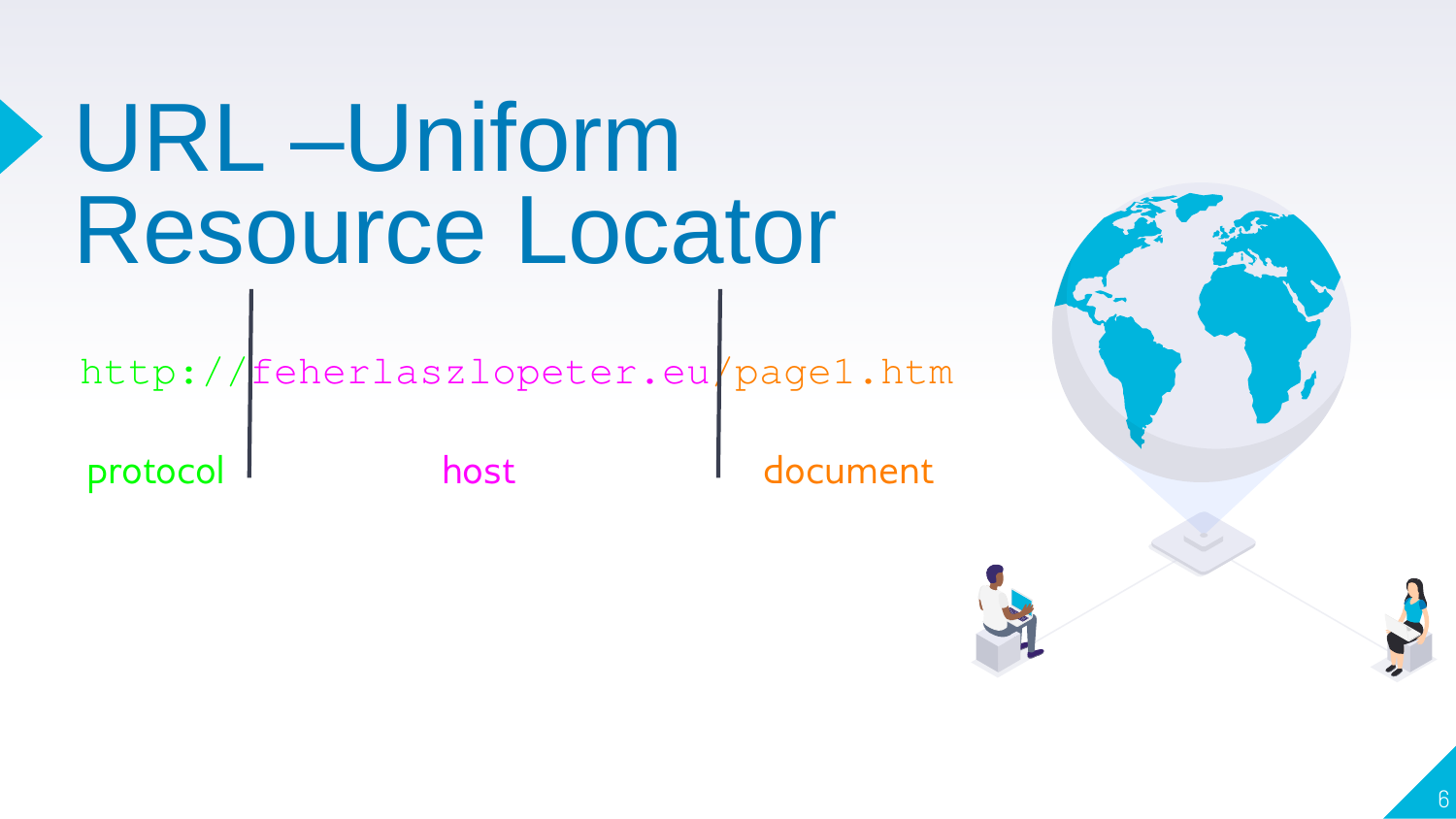

# URL –Uniform Resource Locator

http://feherlaszlopeter.eu/page1.htm
protocol
host
document
6